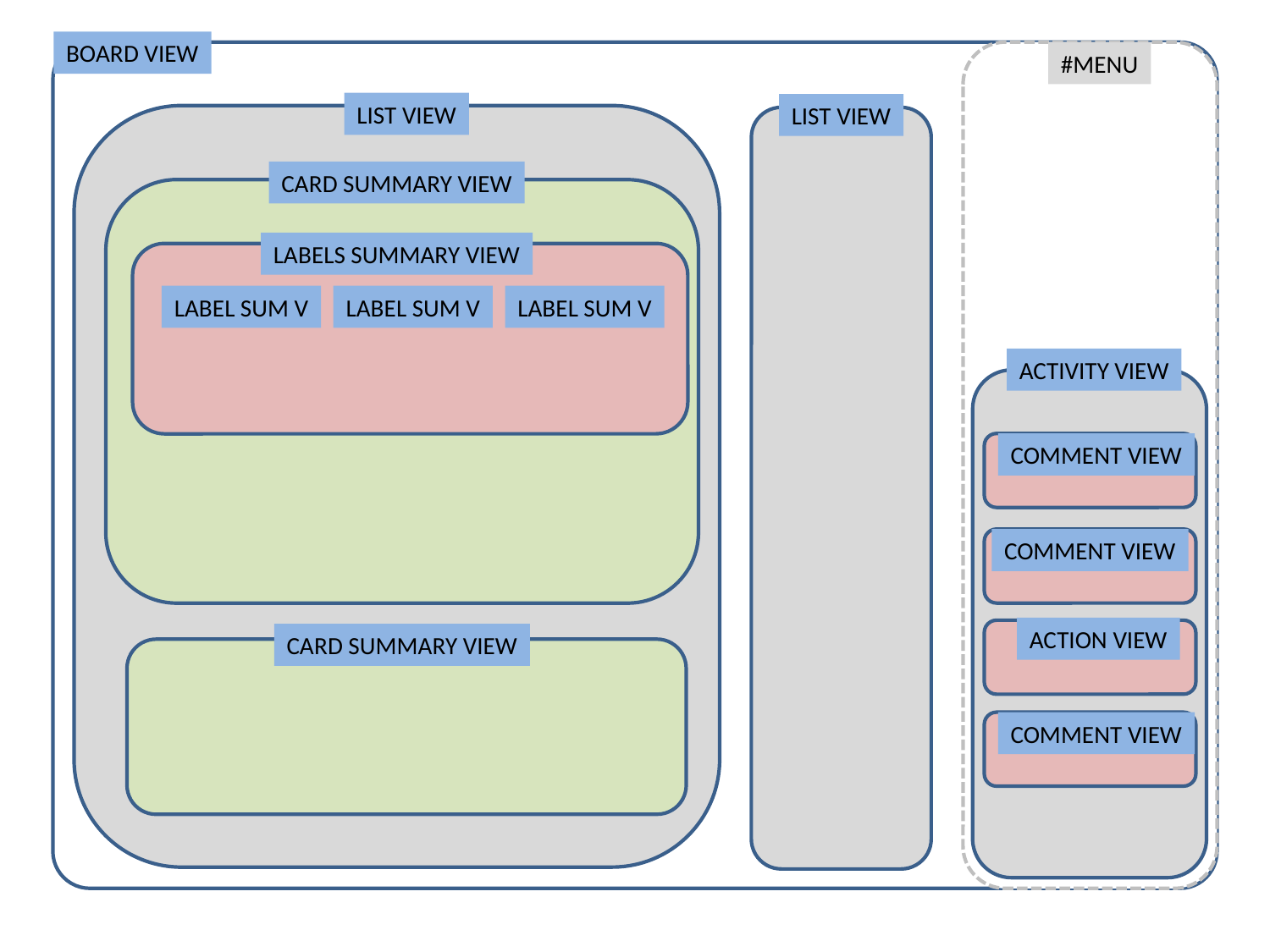

BOARD VIEW

#MENU
LIST VIEW
LIST VIEW

CARD SUMMARY VIEW

LABELS SUMMARY VIEW

LABEL SUM V
LABEL SUM V
LABEL SUM V
ACTIVITY VIEW

COMMENT VIEW

COMMENT VIEW
ACTION VIEW

CARD SUMMARY VIEW

COMMENT VIEW